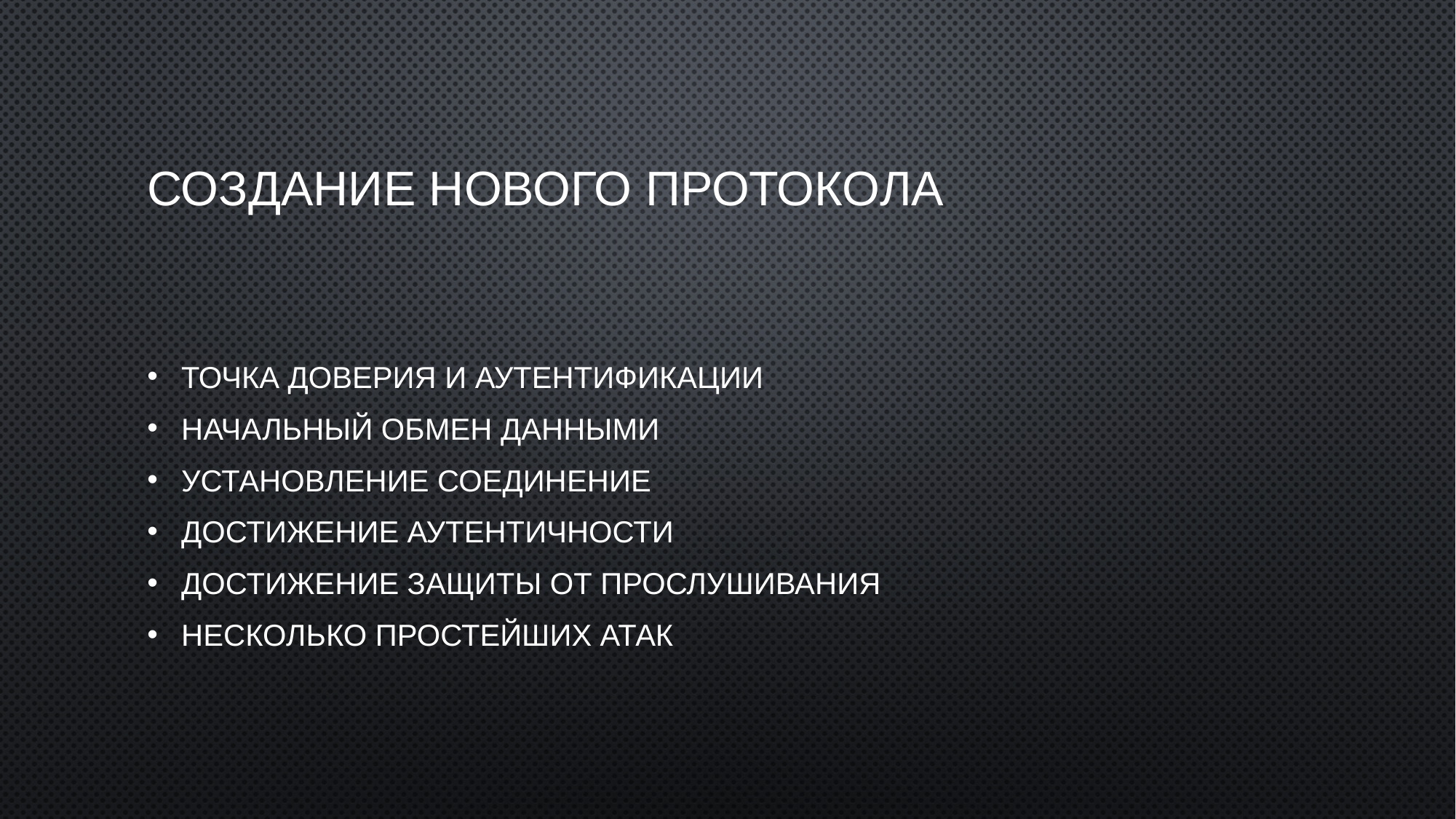

# Создание нового протокола
Точка доверия и аутентификации
Начальный обмен данными
Установление соединение
Достижение аутентичности
Достижение защиты от прослушивания
Несколько простейших атак